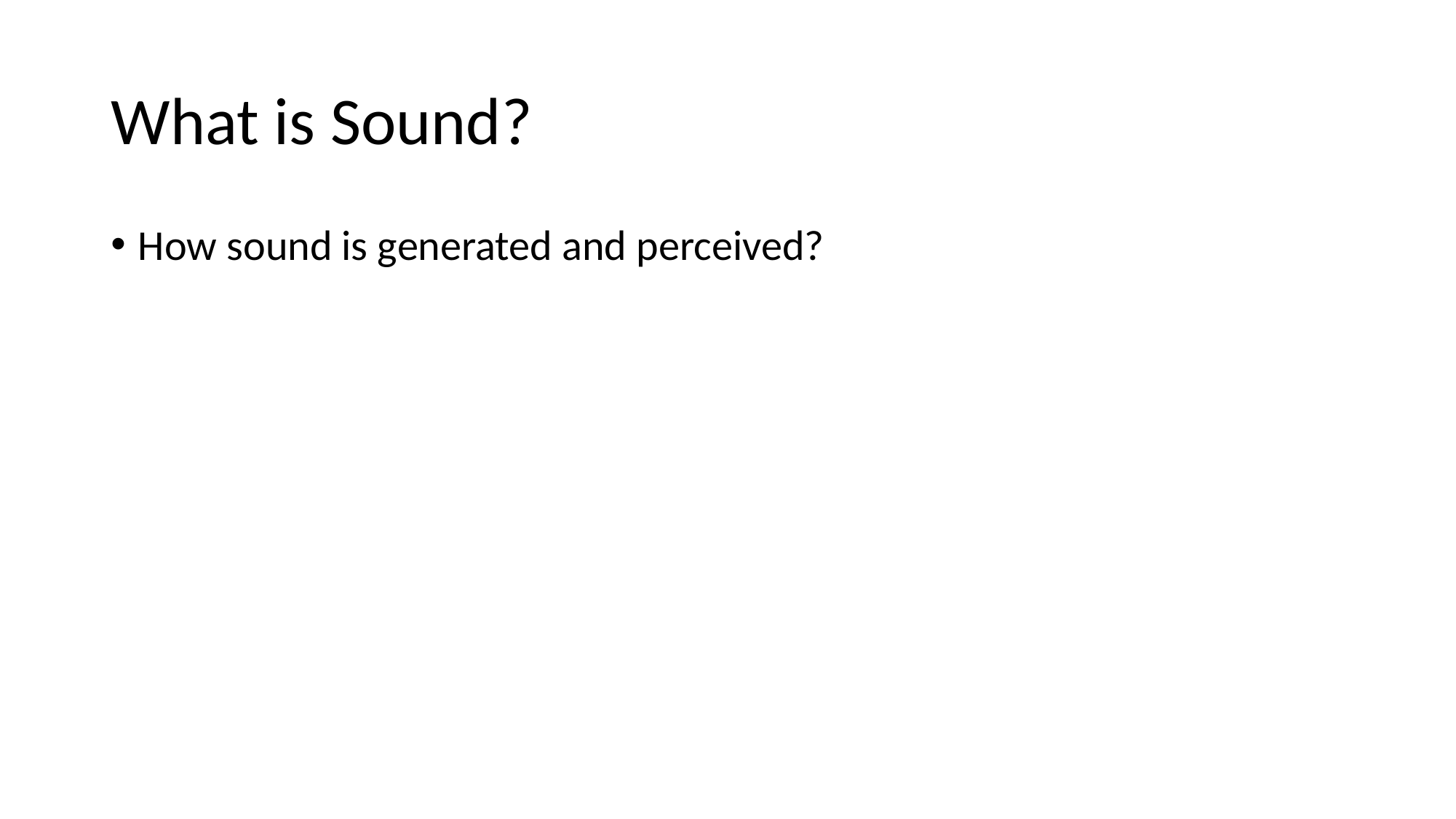

# What is Sound?
How sound is generated and perceived?